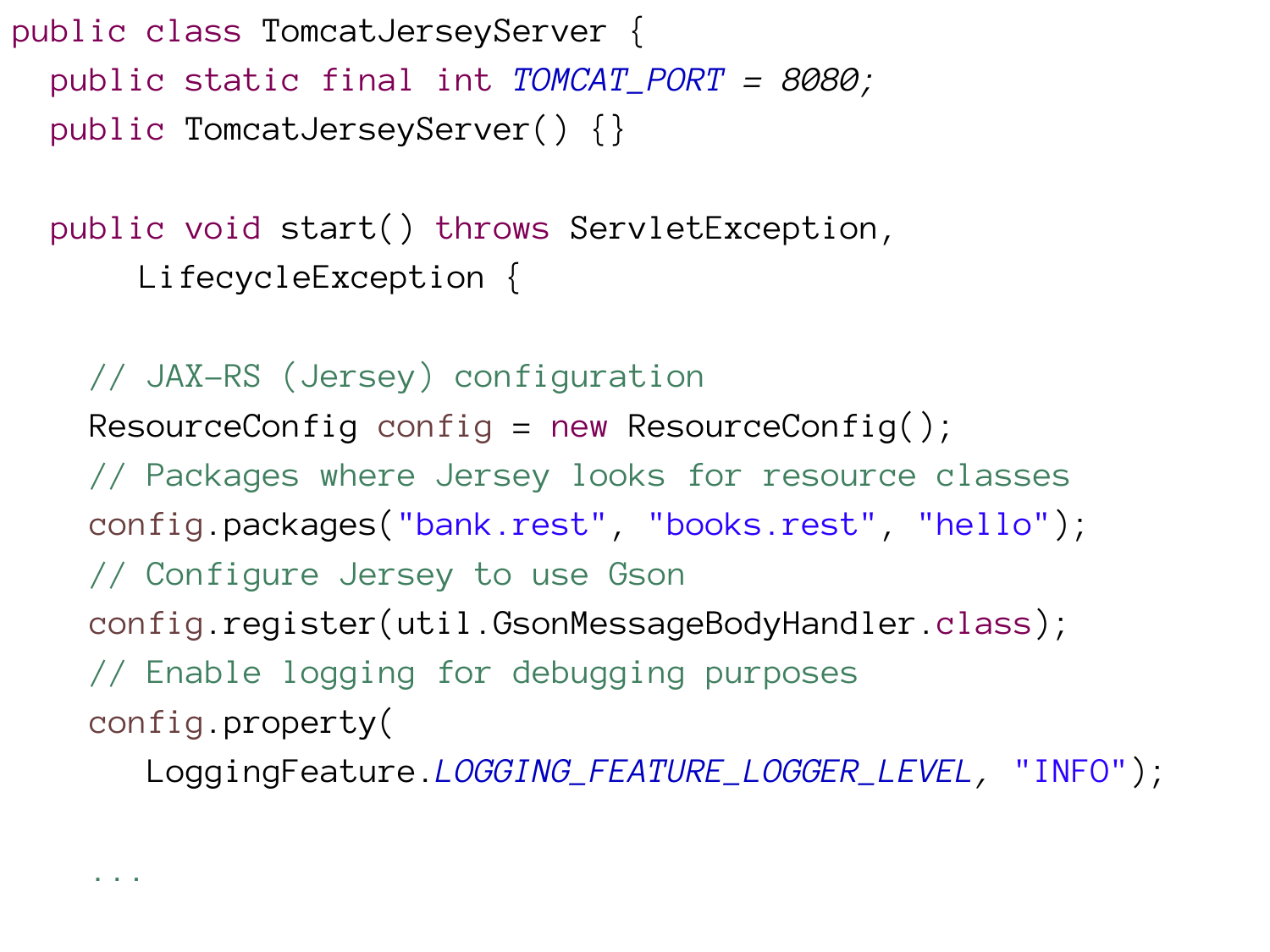

public class TomcatJerseyServer {
  public static final int TOMCAT_PORT = 8080;
  public TomcatJerseyServer() {}

  public void start() throws ServletException,
	LifecycleException {

    // JAX-RS (Jersey) configuration
    ResourceConfig config = new ResourceConfig();
    // Packages where Jersey looks for resource classes
    config.packages("bank.rest", "books.rest", "hello");
    // Configure Jersey to use Gson
    config.register(util.GsonMessageBodyHandler.class);
    // Enable logging for debugging purposes
    config.property(
       LoggingFeature.LOGGING_FEATURE_LOGGER_LEVEL, "INFO");

    ...